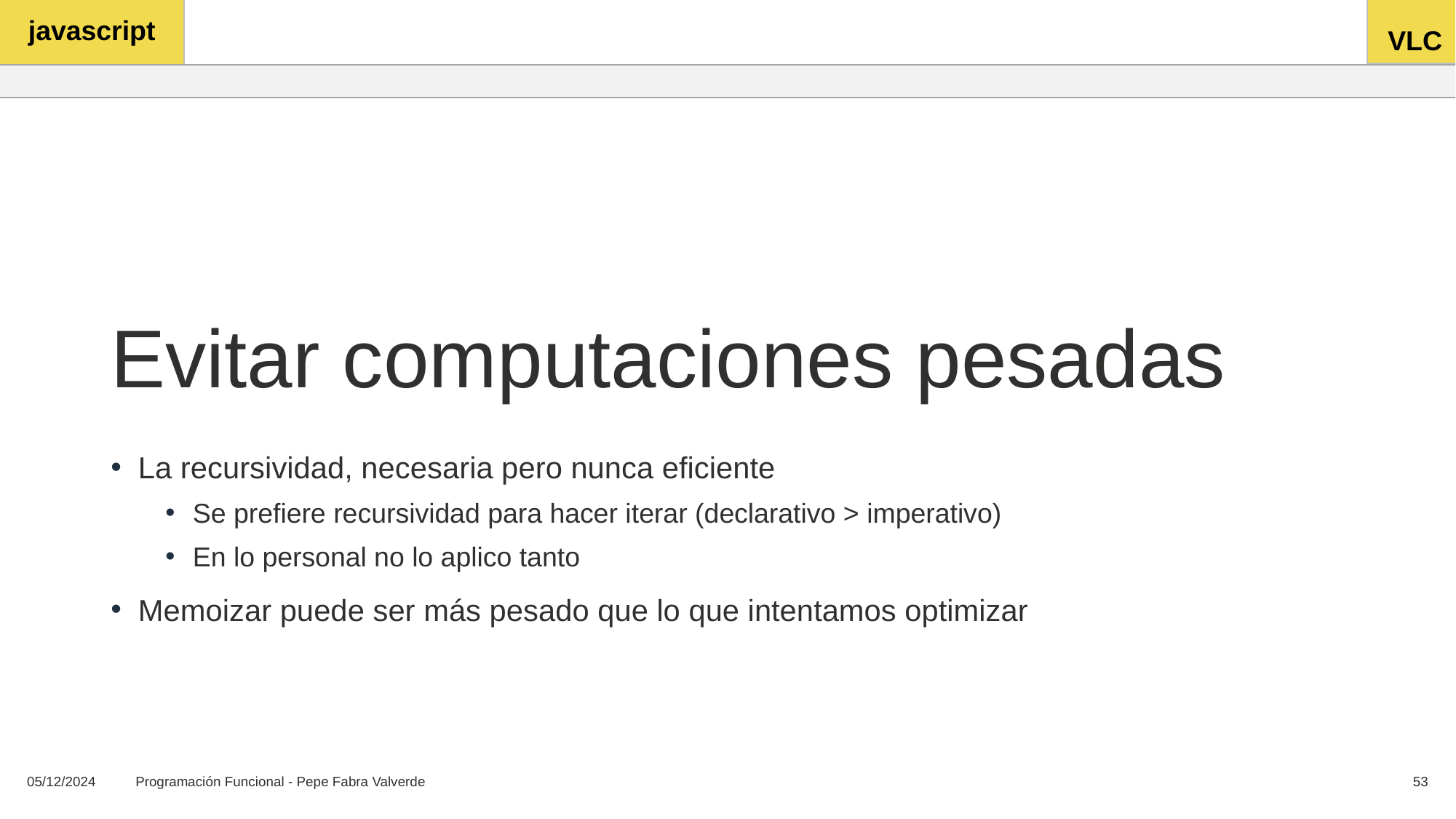

# Evitar computaciones pesadas
La recursividad, necesaria pero nunca eficiente
Se prefiere recursividad para hacer iterar (declarativo > imperativo)
En lo personal no lo aplico tanto
Memoizar puede ser más pesado que lo que intentamos optimizar
05/12/2024
Programación Funcional - Pepe Fabra Valverde
53